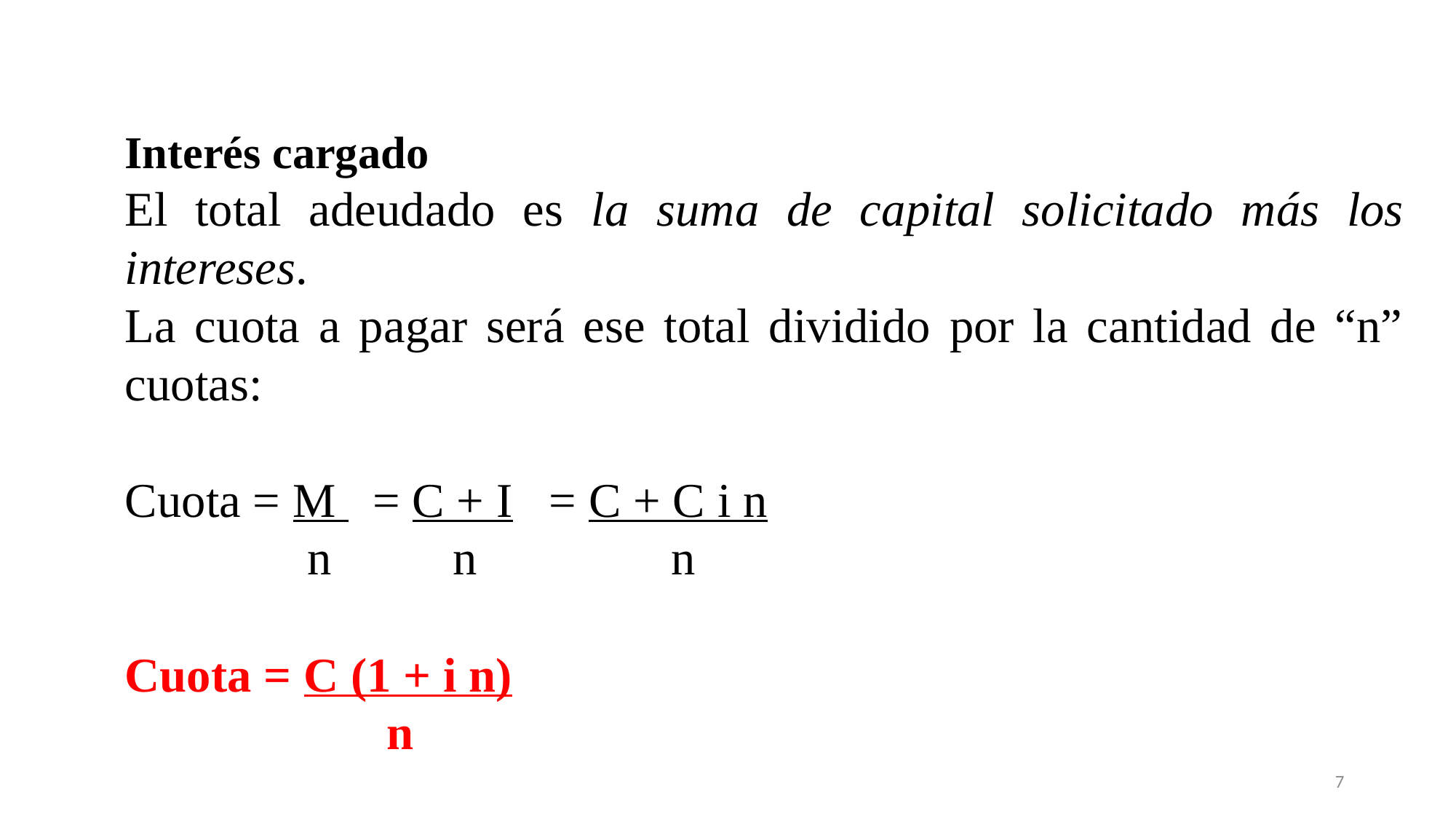

Interés cargado
El total adeudado es la suma de capital solicitado más los intereses.
La cuota a pagar será ese total dividido por la cantidad de “n” cuotas:

Cuota = M   = C + I   = C + C i n
	      n          n 	         n

Cuota = C (1 + i n)
                    n
7